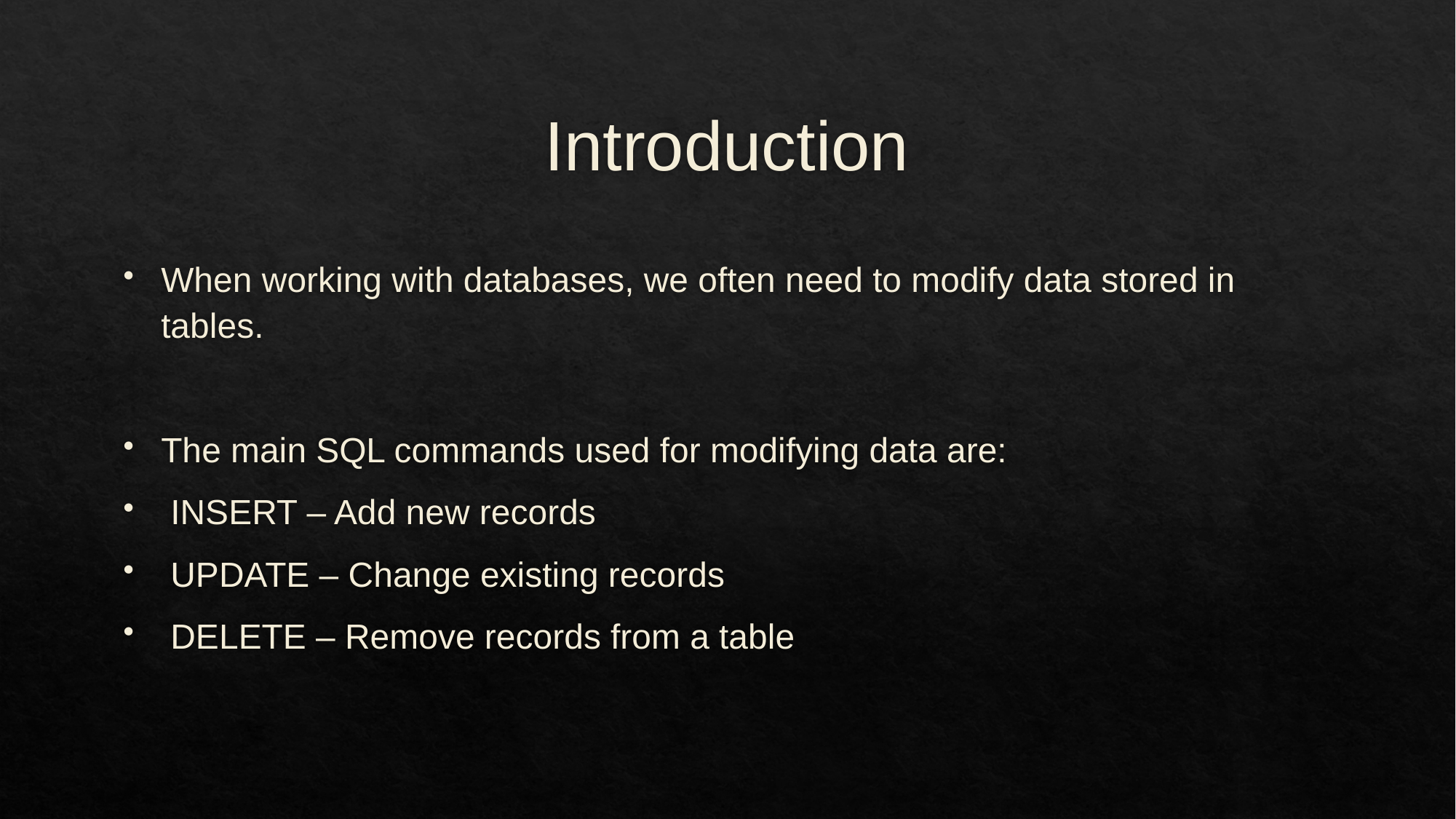

# Introduction
When working with databases, we often need to modify data stored in tables.

The main SQL commands used for modifying data are:
 INSERT – Add new records
 UPDATE – Change existing records
 DELETE – Remove records from a table